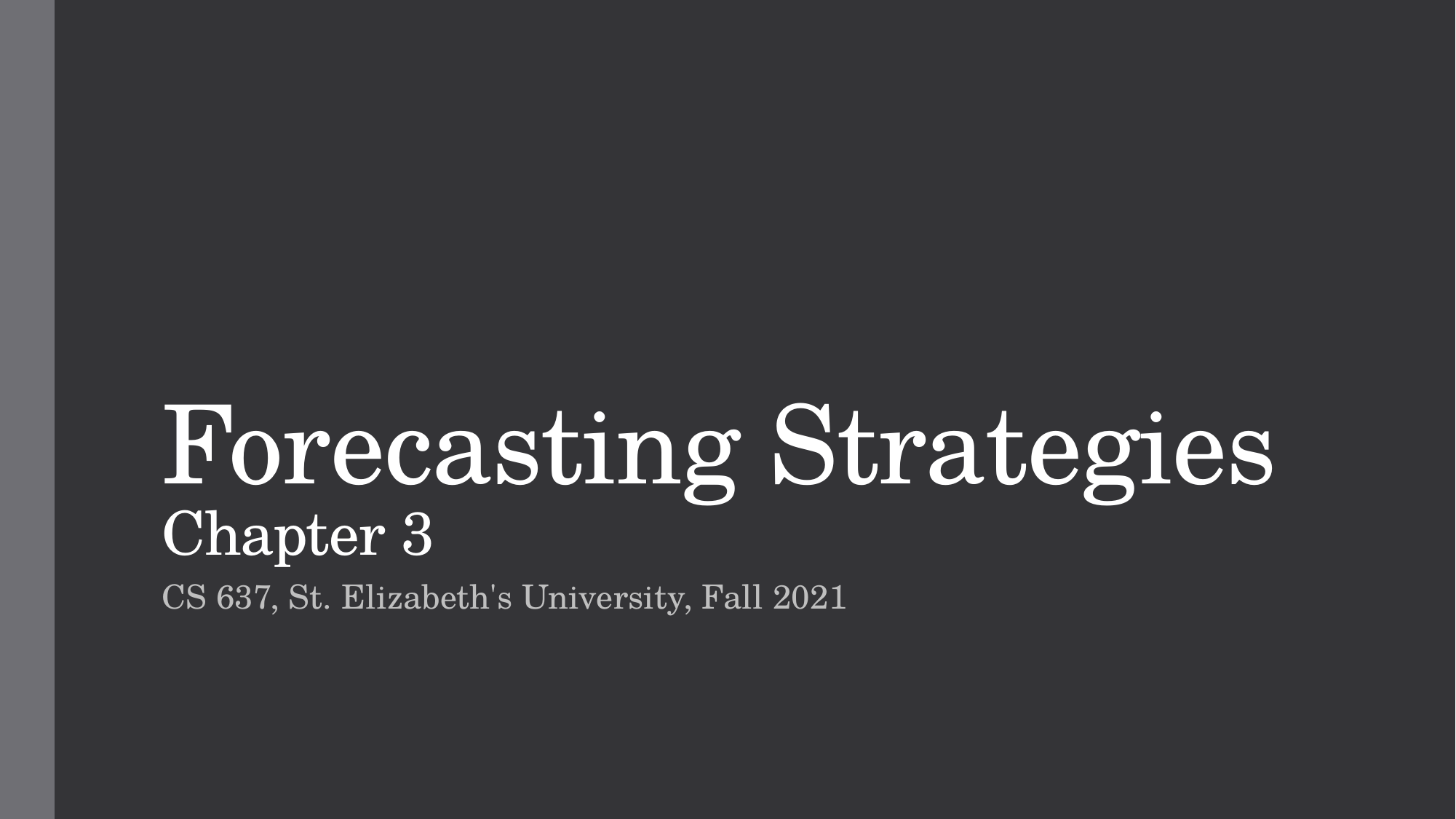

# Forecasting Strategies Chapter 3
CS 637, St. Elizabeth's University, Fall 2021